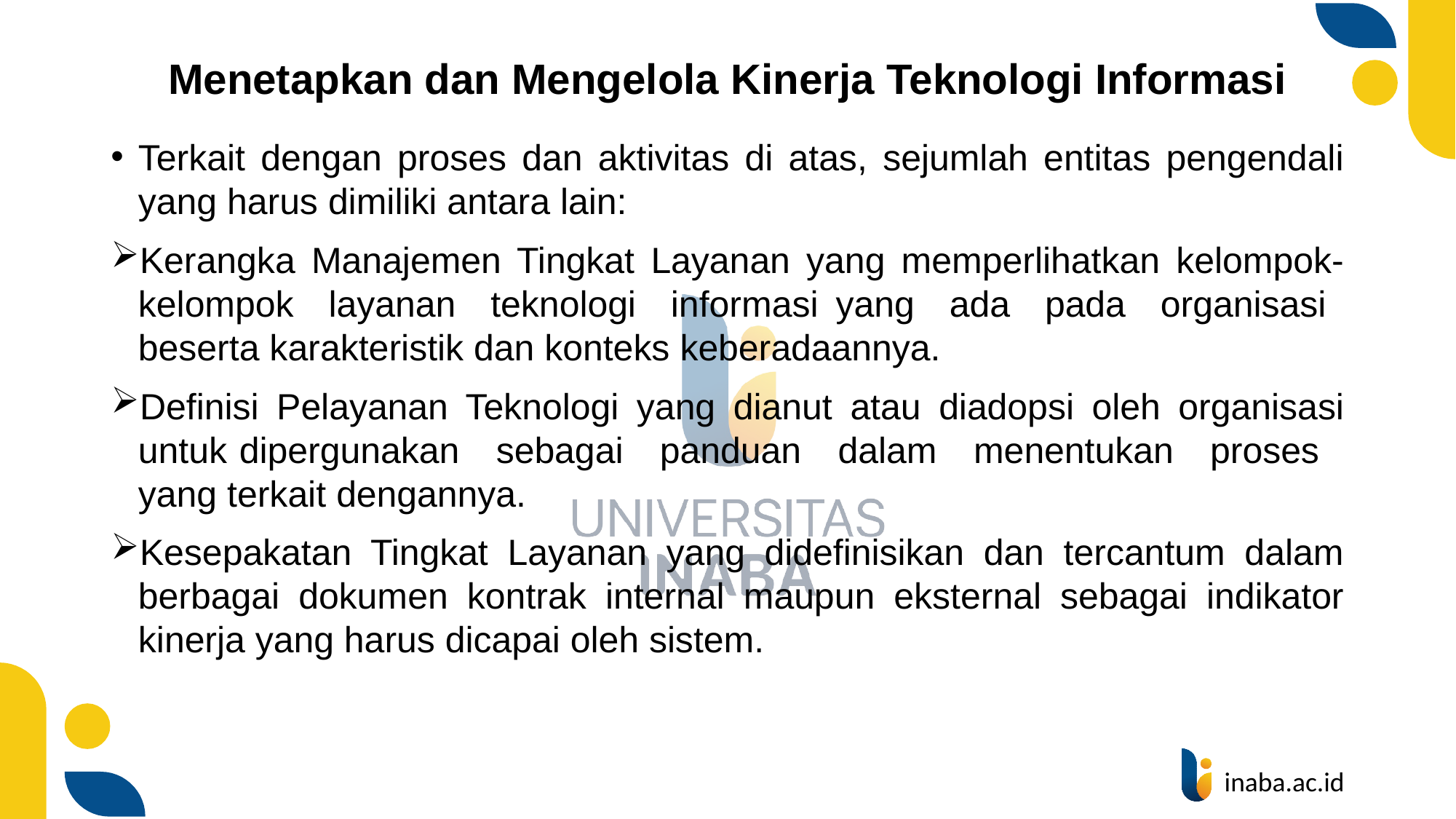

# Menetapkan dan Mengelola Kinerja Teknologi Informasi
Terkait dengan proses dan aktivitas di atas, sejumlah entitas pengendali yang harus dimiliki antara lain:
Kerangka Manajemen Tingkat Layanan yang memperlihatkan kelompok-kelompok  layanan  teknologi  informasi yang  ada  pada  organisasi  beserta karakteristik dan konteks keberadaannya.
Definisi Pelayanan Teknologi yang dianut atau diadopsi oleh organisasi untuk dipergunakan   sebagai   panduan   dalam   menentukan   proses   yang terkait dengannya.
Kesepakatan Tingkat Layanan yang didefinisikan dan tercantum dalam berbagai dokumen kontrak internal maupun eksternal sebagai indikator kinerja yang harus dicapai oleh sistem.